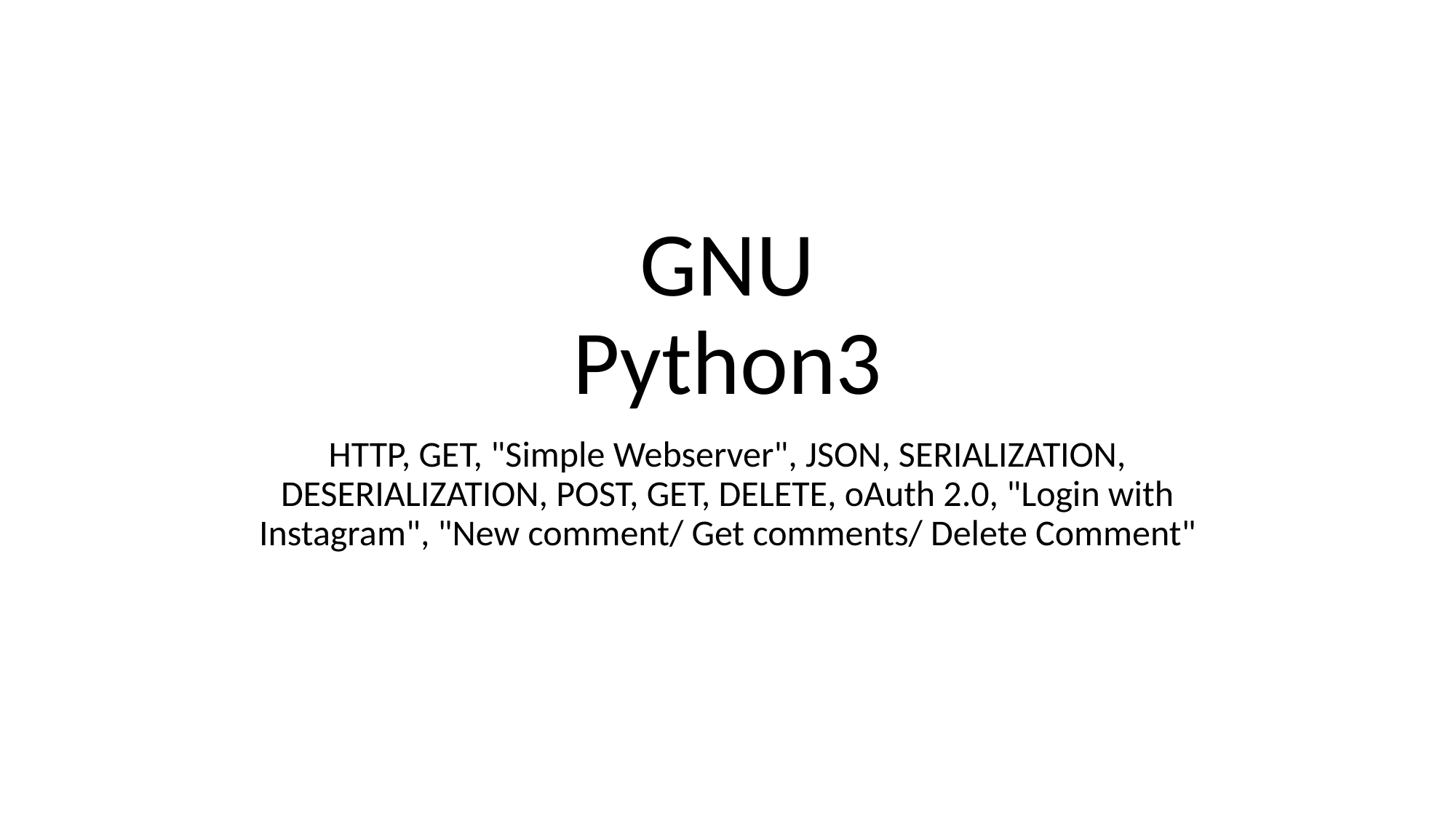

# GNU Python3
HTTP, GET, "Simple Webserver", JSON, SERIALIZATION, DESERIALIZATION, POST, GET, DELETE, oAuth 2.0, "Login with Instagram", "New comment/ Get comments/ Delete Comment"